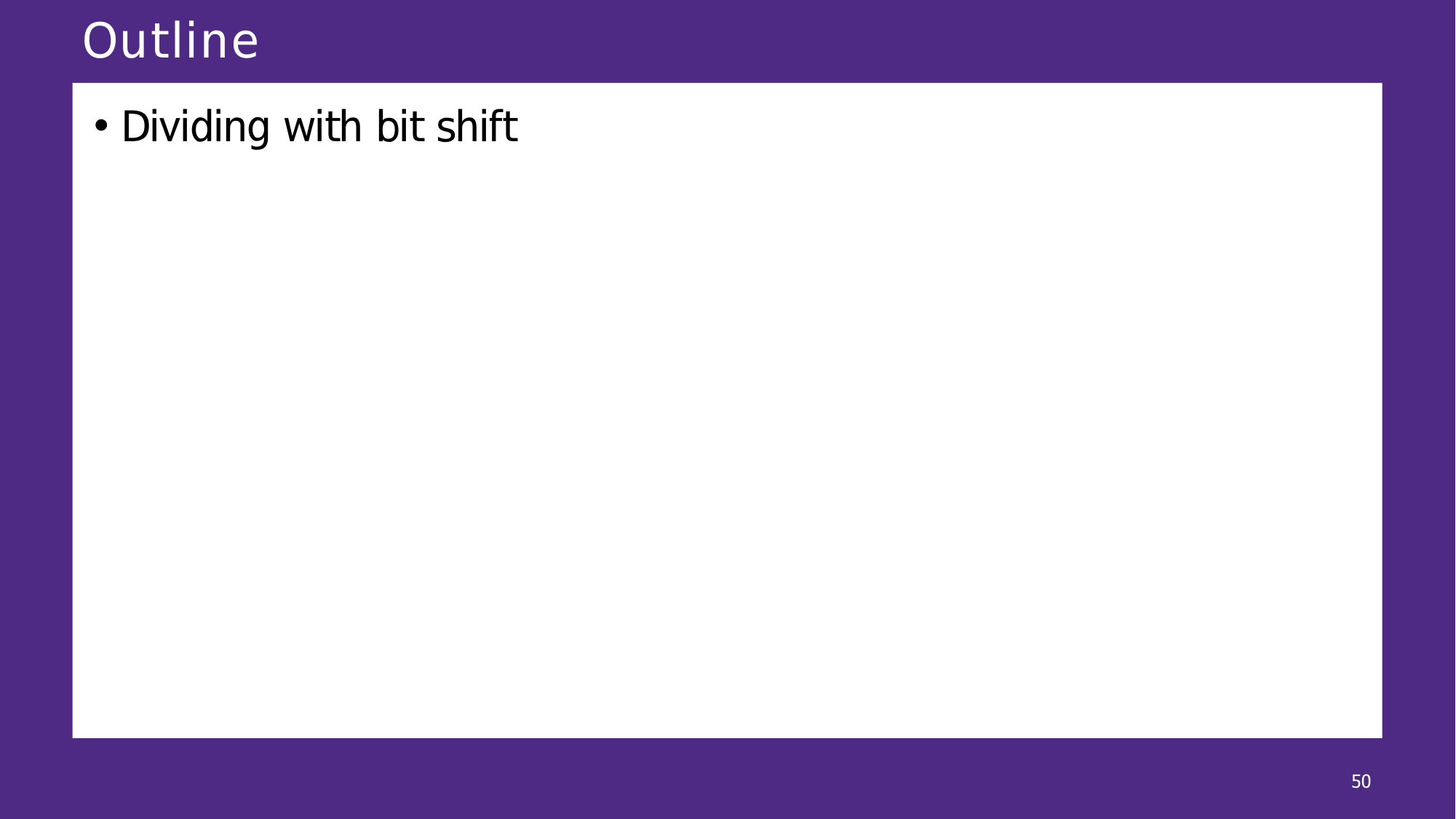

# Outline
Dividing with bit shift
50